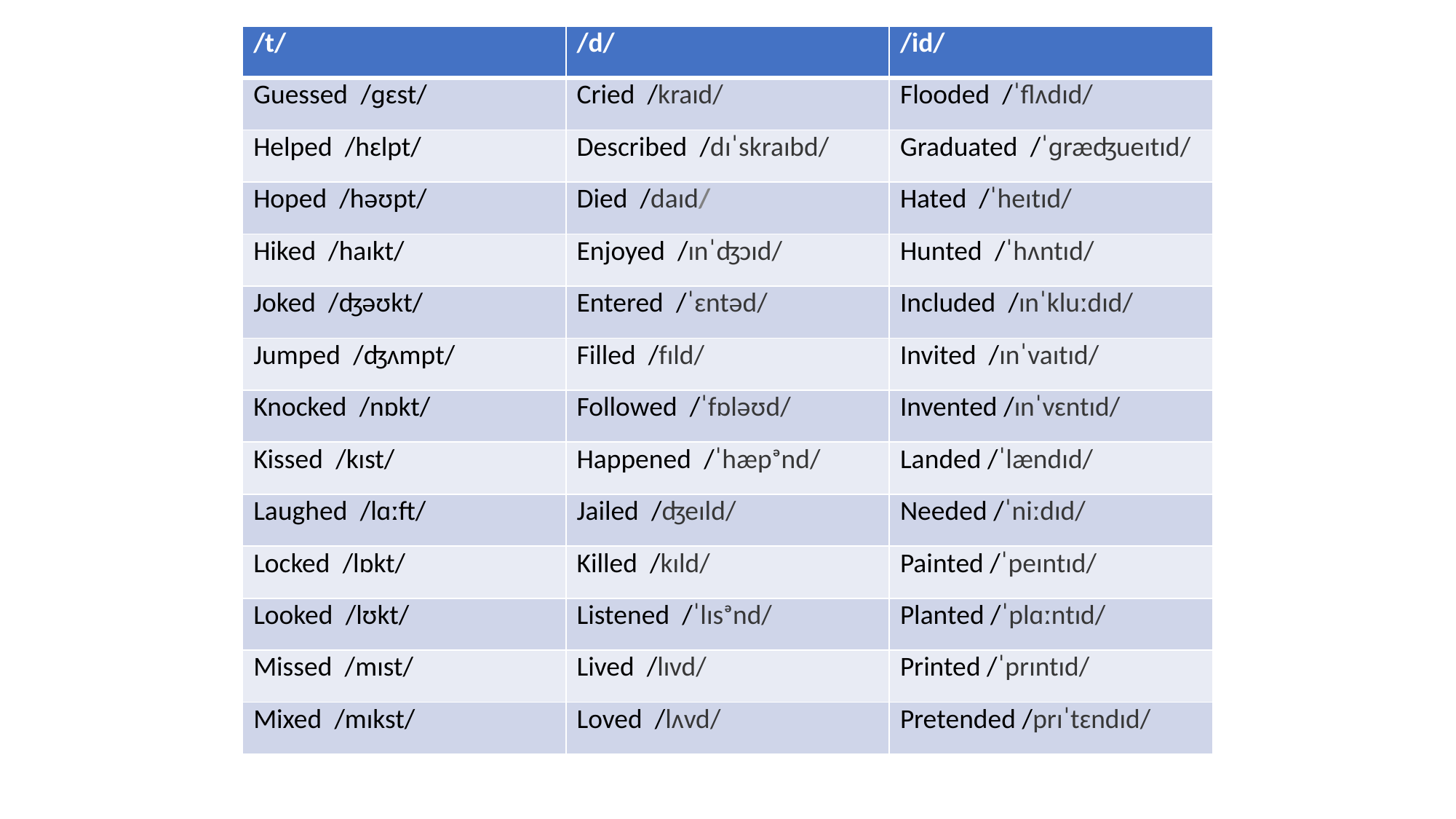

| /t/ | /d/ | /id/ |
| --- | --- | --- |
| Guessed /ɡɛst/ | Cried  /kraɪd/ | Flooded  /ˈflʌdɪd/ |
| Helped /hɛlpt/ | Described  /dɪˈskraɪbd/ | Graduated  /ˈɡræʤueɪtɪd/ |
| Hoped /həʊpt/ | Died  /daɪd/ | Hated  /ˈheɪtɪd/ |
| Hiked /haɪkt/ | Enjoyed  /ɪnˈʤɔɪd/ | Hunted /ˈhʌntɪd/ |
| Joked /ʤəʊkt/ | Entered /ˈɛntəd/ | Included  /ɪnˈkluːdɪd/ |
| Jumped /ʤʌmpt/ | Filled /fɪld/ | Invited  /ɪnˈvaɪtɪd/ |
| Knocked /nɒkt/ | Followed /ˈfɒləʊd/ | Invented /ɪnˈvɛntɪd/ |
| Kissed /kɪst/ | Happened /ˈhæpᵊnd/ | Landed /ˈlændɪd/ |
| Laughed /lɑːft/ | Jailed /ʤeɪld/ | Needed /ˈniːdɪd/ |
| Locked /lɒkt/ | Killed  /kɪld/ | Painted /ˈpeɪntɪd/ |
| Looked /lʊkt/ | Listened  /ˈlɪsᵊnd/ | Planted /ˈplɑːntɪd/ |
| Missed /mɪst/ | Lived  /lɪvd/ | Printed /ˈprɪntɪd/ |
| Mixed /mɪkst/ | Loved /lʌvd/ | Pretended /prɪˈtɛndɪd/ |
#